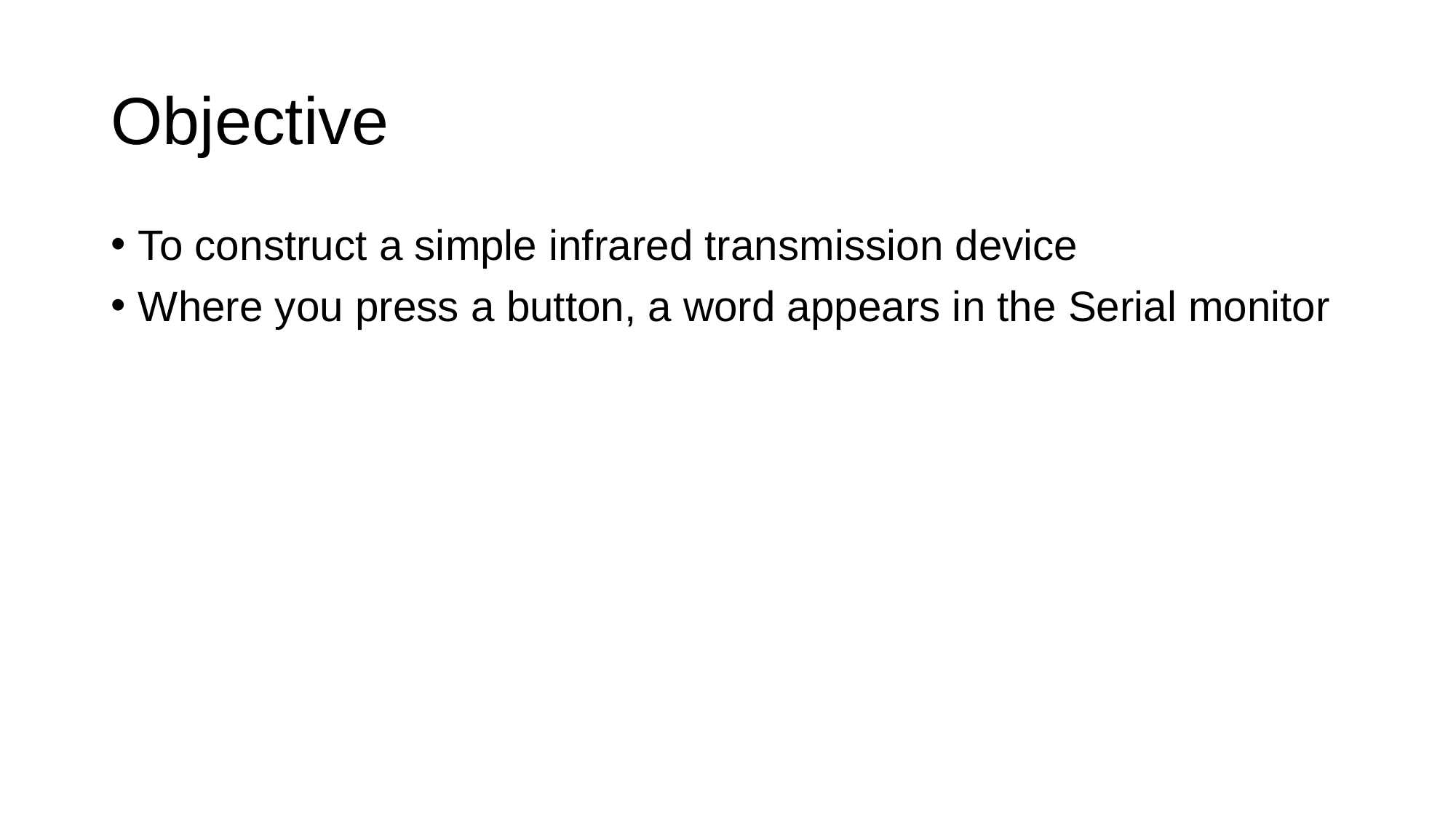

# Objective
To construct a simple infrared transmission device
Where you press a button, a word appears in the Serial monitor